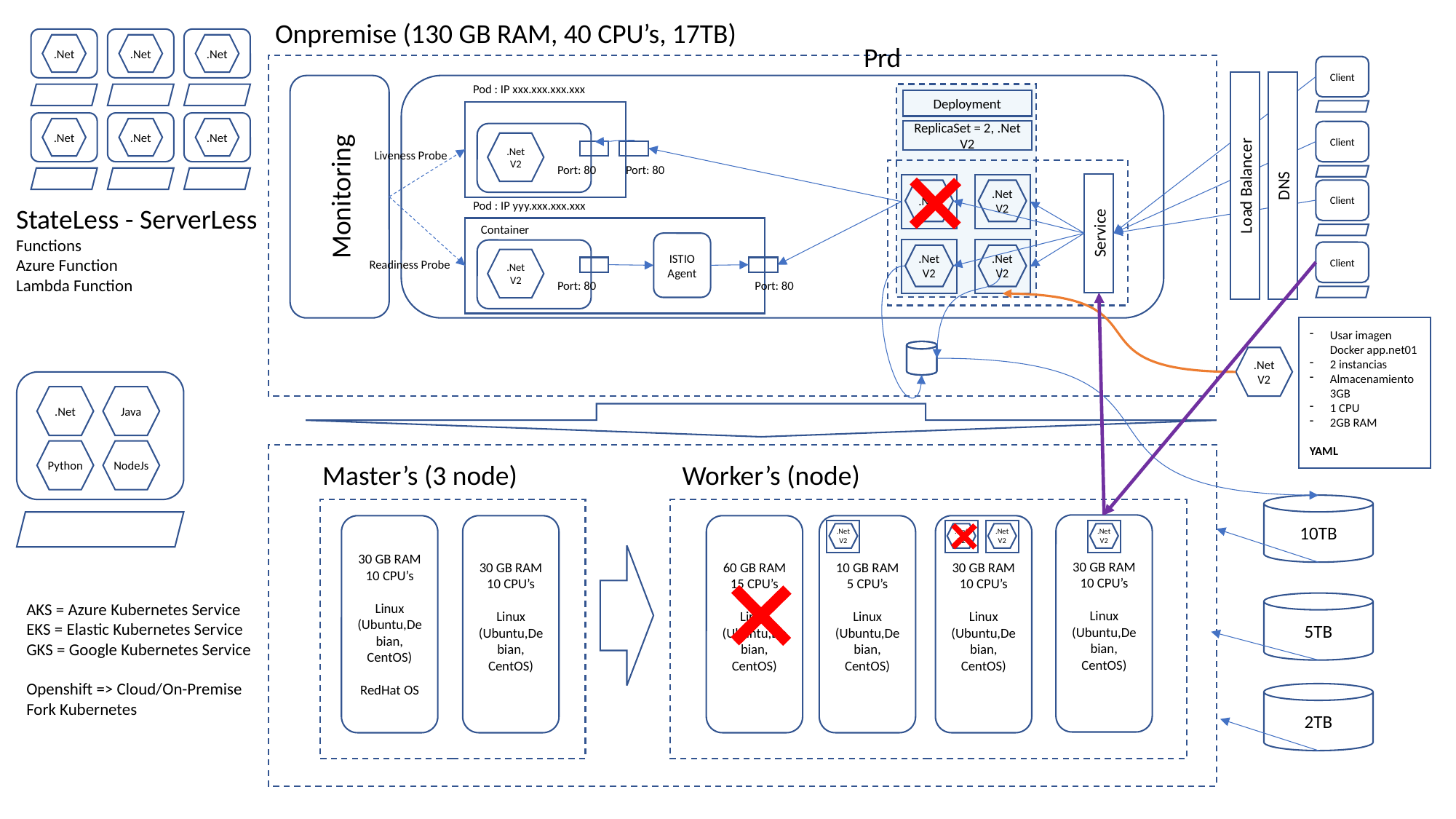

Onpremise (130 GB RAM, 40 CPU’s, 17TB)

.Net

.Net

.Net

Prd

Client

Load Balancer
DNS
Monitoring

Pod : IP xxx.xxx.xxx.xxx

Deployment

.Net

.Net

.Net

ReplicaSet = 2, .Net V2
Client

.Net
V2

Liveness Probe
Port: 80
Port: 80

Service

.Net
.Net
V2

.Net
V2

.Net
V2
Client

Pod : IP yyy.xxx.xxx.xxx
StateLess - ServerLess
Functions
Azure Function
Lambda Function
Container

ISTIO
Agent

Client

.Net
V2
Readiness Probe

Port: 80
Port: 80
Usar imagen Docker app.net01
2 instancias
Almacenamiento 3GB
1 CPU
2GB RAM

YAML

.Net
V2

.Net
Java

Python
NodeJs

Master’s (3 node)
Worker’s (node)
10TB

30 GB RAM
10 CPU’s

Linux (Ubuntu,Debian, CentOS)

30 GB RAM
10 CPU’s

Linux (Ubuntu,Debian, CentOS)

RedHat OS
30 GB RAM
10 CPU’s

Linux (Ubuntu,Debian, CentOS)

60 GB RAM
15 CPU’s

Linux (Ubuntu,Debian, CentOS)

10 GB RAM
5 CPU’s

Linux (Ubuntu,Debian, CentOS)

30 GB RAM
10 CPU’s

Linux (Ubuntu,Debian, CentOS)

.Net
V2

.Net
V2

.Net
V2

.Net
V2

5TB
AKS = Azure Kubernetes Service
EKS = Elastic Kubernetes Service
GKS = Google Kubernetes Service

Openshift => Cloud/On-Premise
Fork Kubernetes
2TB